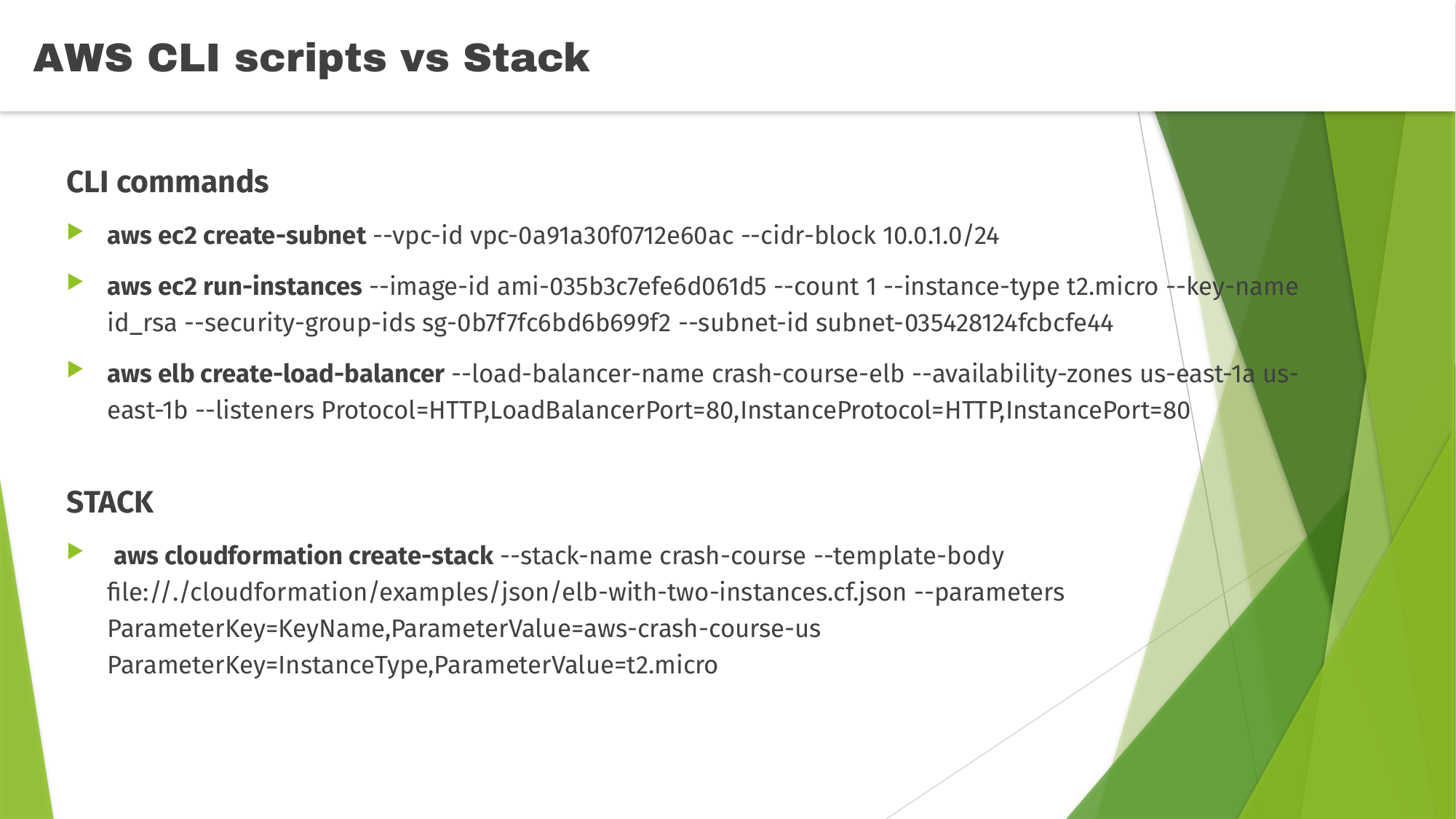

AWS CLI scripts vs Stack
CLI commands
aws ec2 create-subnet --vpc-id vpc-0a91a30f0712e60ac --cidr-block 10.0.1.0/24
aws ec2 run-instances --image-id ami-035b3c7efe6d061d5 --count 1 --instance-type t2.micro --key-name id_rsa --security-group-ids sg-0b7f7fc6bd6b699f2 --subnet-id subnet-035428124fcbcfe44
aws elb create-load-balancer --load-balancer-name crash-course-elb --availability-zones us-east-1a us-east-1b --listeners Protocol=HTTP,LoadBalancerPort=80,InstanceProtocol=HTTP,InstancePort=80
STACK
 aws cloudformation create-stack --stack-name crash-course --template-body file://./cloudformation/examples/json/elb-with-two-instances.cf.json --parameters ParameterKey=KeyName,ParameterValue=aws-crash-course-us ParameterKey=InstanceType,ParameterValue=t2.micro